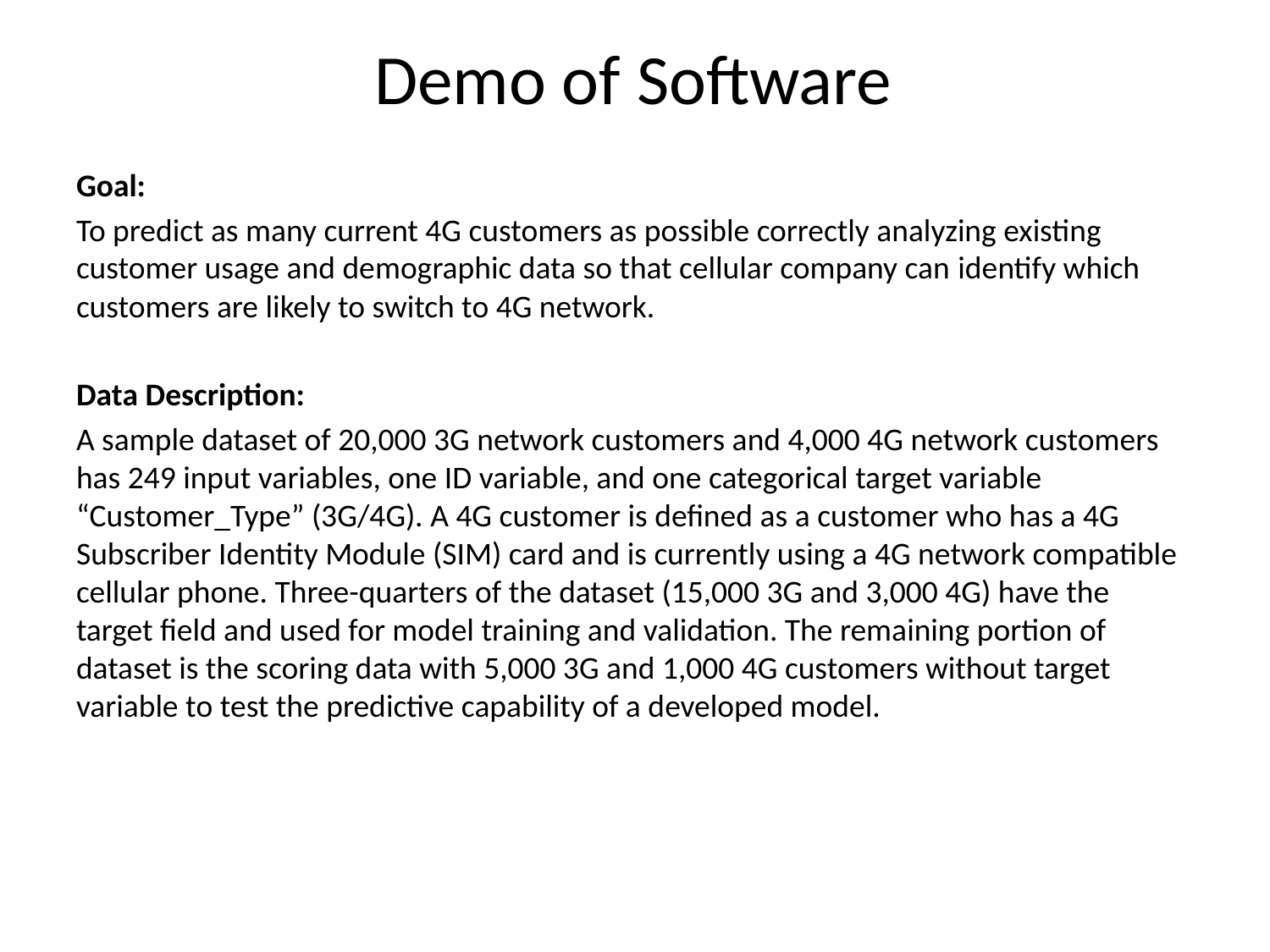

# Demo of Software
Goal:
To predict as many current 4G customers as possible correctly analyzing existing customer usage and demographic data so that cellular company can identify which customers are likely to switch to 4G network.

Data Description:
A sample dataset of 20,000 3G network customers and 4,000 4G network customers has 249 input variables, one ID variable, and one categorical target variable “Customer_Type” (3G/4G). A 4G customer is defined as a customer who has a 4G Subscriber Identity Module (SIM) card and is currently using a 4G network compatible cellular phone. Three-quarters of the dataset (15,000 3G and 3,000 4G) have the target field and used for model training and validation. The remaining portion of dataset is the scoring data with 5,000 3G and 1,000 4G customers without target variable to test the predictive capability of a developed model.